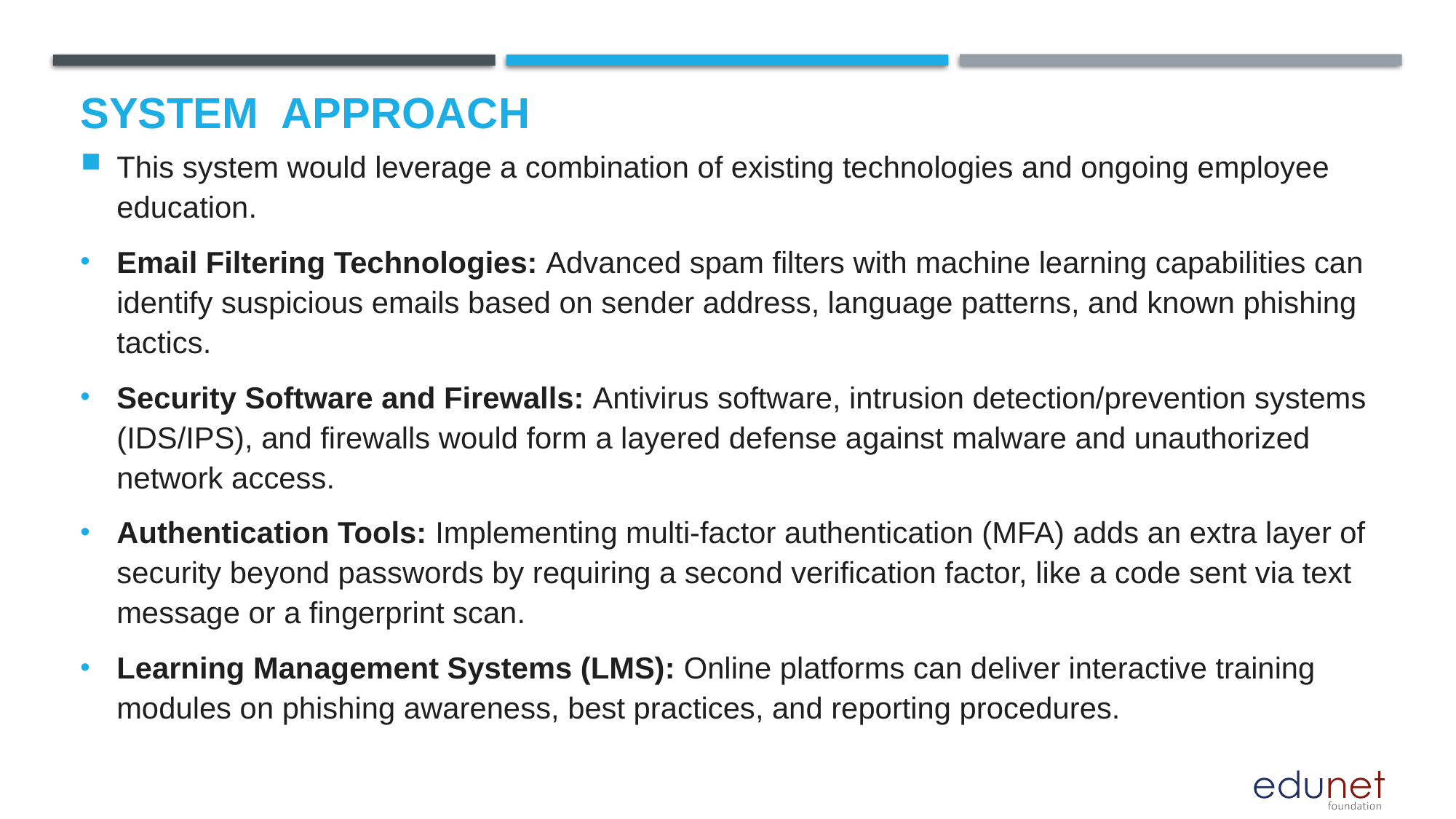

# System  Approach
This system would leverage a combination of existing technologies and ongoing employee education.
Email Filtering Technologies: Advanced spam filters with machine learning capabilities can identify suspicious emails based on sender address, language patterns, and known phishing tactics.
Security Software and Firewalls: Antivirus software, intrusion detection/prevention systems (IDS/IPS), and firewalls would form a layered defense against malware and unauthorized network access.
Authentication Tools: Implementing multi-factor authentication (MFA) adds an extra layer of security beyond passwords by requiring a second verification factor, like a code sent via text message or a fingerprint scan.
Learning Management Systems (LMS): Online platforms can deliver interactive training modules on phishing awareness, best practices, and reporting procedures.